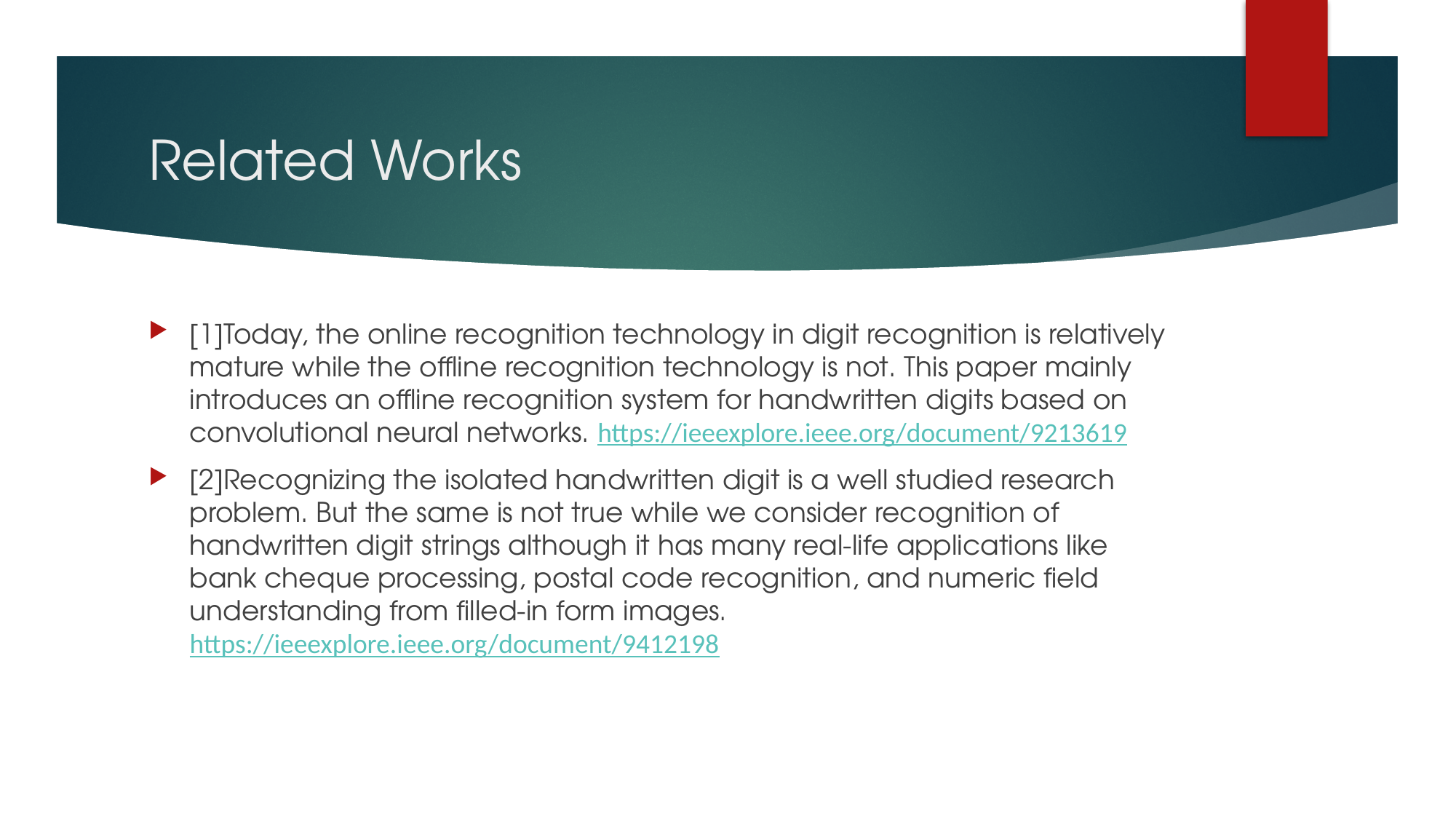

# Related Works
[1]Today, the online recognition technology in digit recognition is relatively mature while the offline recognition technology is not. This paper mainly introduces an offline recognition system for handwritten digits based on convolutional neural networks. https://ieeexplore.ieee.org/document/9213619
[2]Recognizing the isolated handwritten digit is a well studied research problem. But the same is not true while we consider recognition of handwritten digit strings although it has many real-life applications like bank cheque processing, postal code recognition, and numeric field understanding from filled-in form images. https://ieeexplore.ieee.org/document/9412198